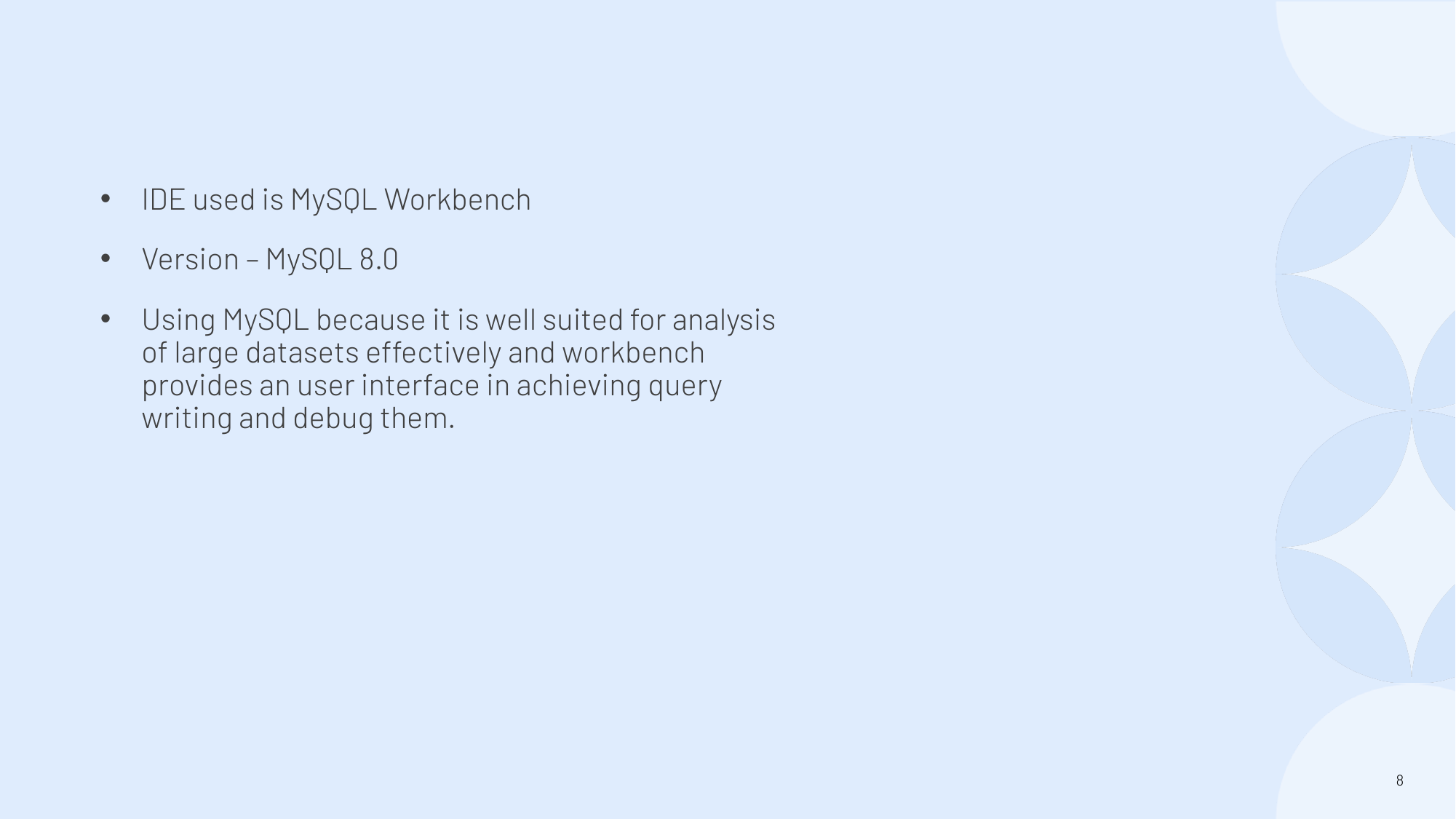

IDE used is MySQL Workbench
Version – MySQL 8.0
Using MySQL because it is well suited for analysis of large datasets effectively and workbench provides an user interface in achieving query writing and debug them.

8